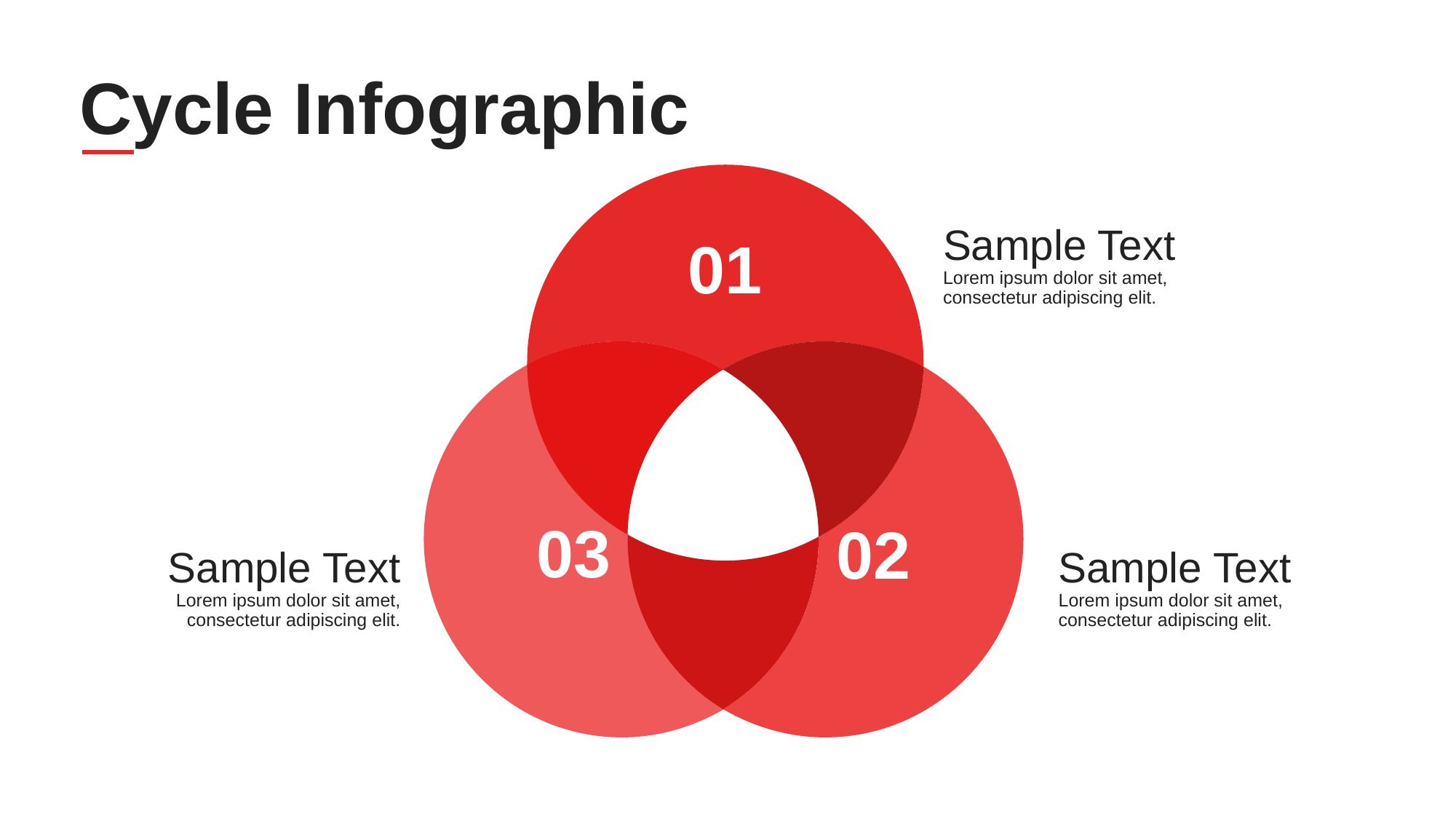

# Cycle Infographic
01
Sample Text
Lorem ipsum dolor sit amet, consectetur adipiscing elit.

03
02
Sample Text
Lorem ipsum dolor sit amet, consectetur adipiscing elit.

Sample Text
Lorem ipsum dolor sit amet, consectetur adipiscing elit.